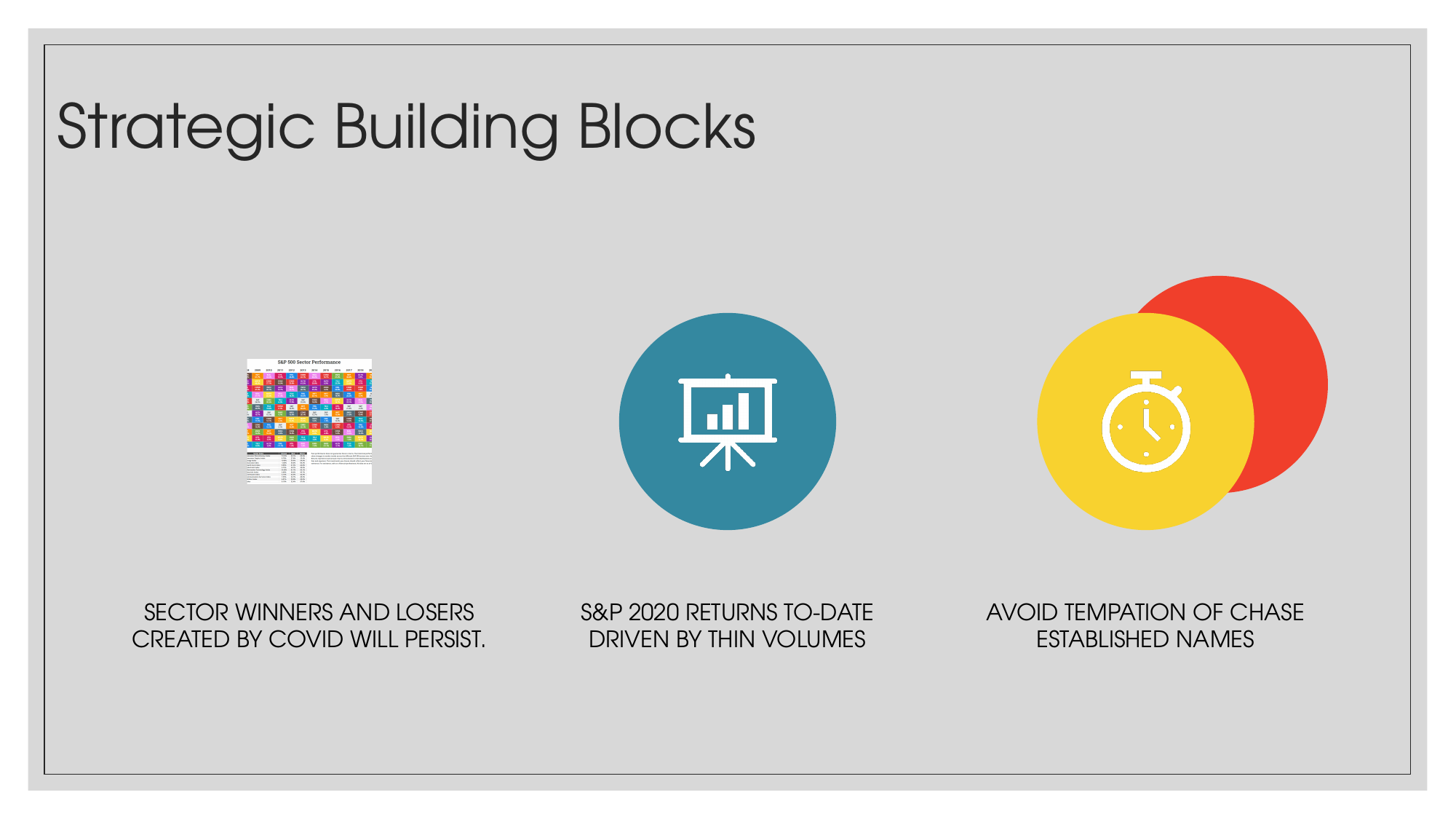

# Strategic Building Blocks
Sector winners and losers created by COVID will PERSIST.
S&P 2020 Returns TO-DATE DRIVEN BY THIN VOLUMES
AVOID TEMPATION OF CHASE ESTABLISHED NAMES